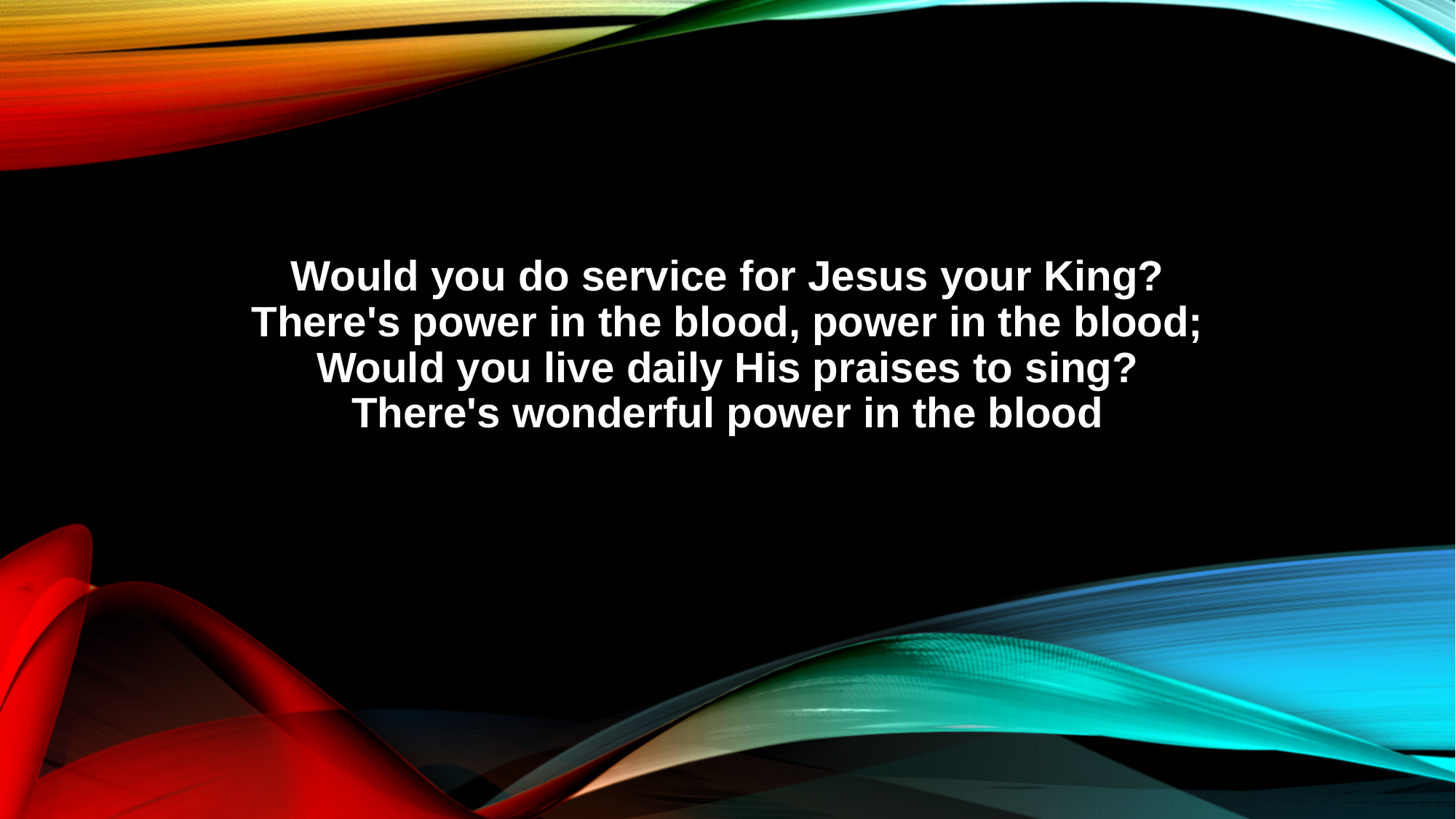

Would you do service for Jesus your King?
There's power in the blood, power in the blood;
Would you live daily His praises to sing?
There's wonderful power in the blood